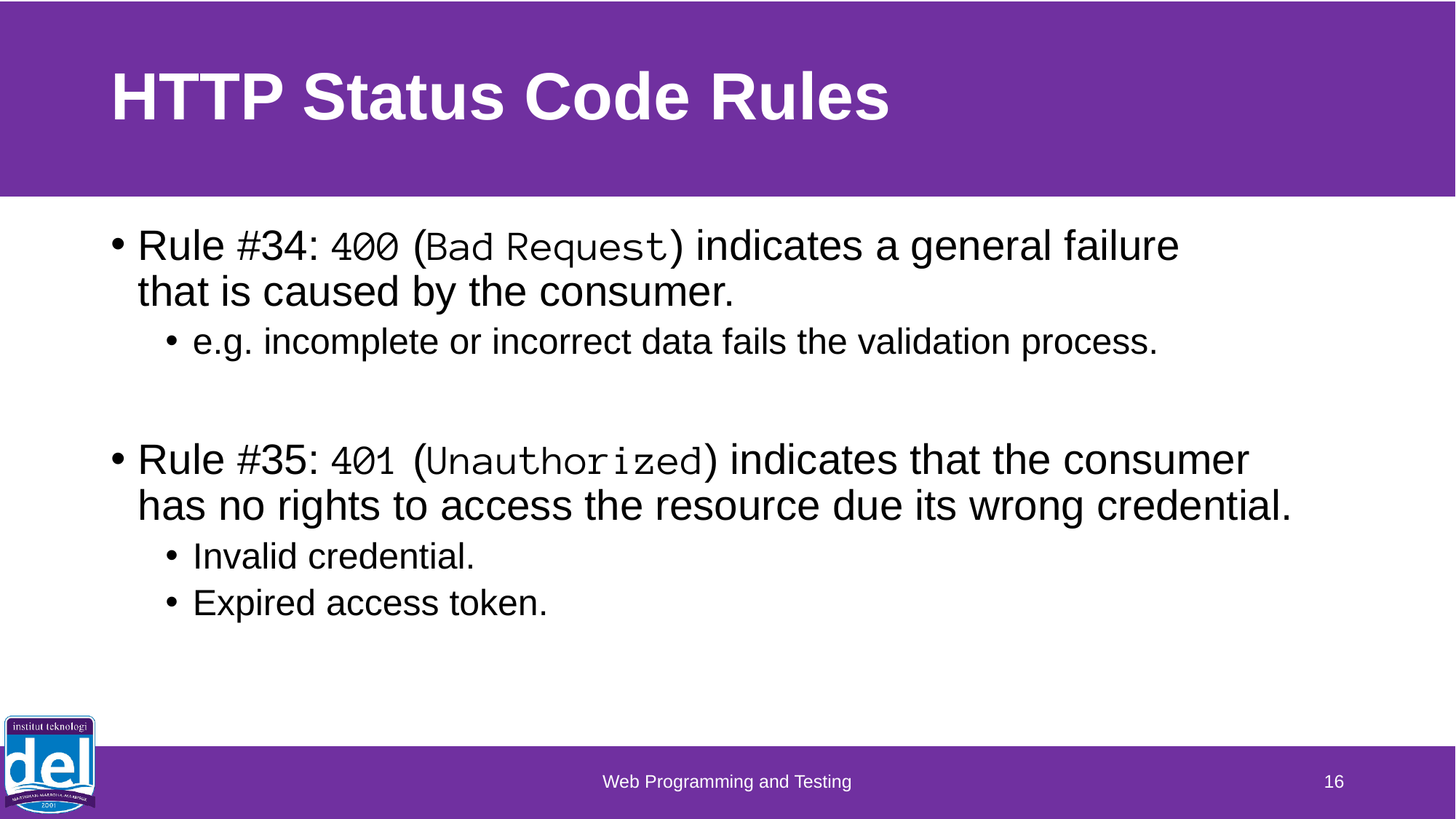

# HTTP Status Code Rules
Rule #34: 400 (Bad Request) indicates a general failure
that is caused by the consumer.
e.g. incomplete or incorrect data fails the validation process.

Rule #35: 401 (Unauthorized) indicates that the consumer
has no rights to access the resource due its wrong credential.
Invalid credential.
Expired access token.
Web Programming and Testing
16